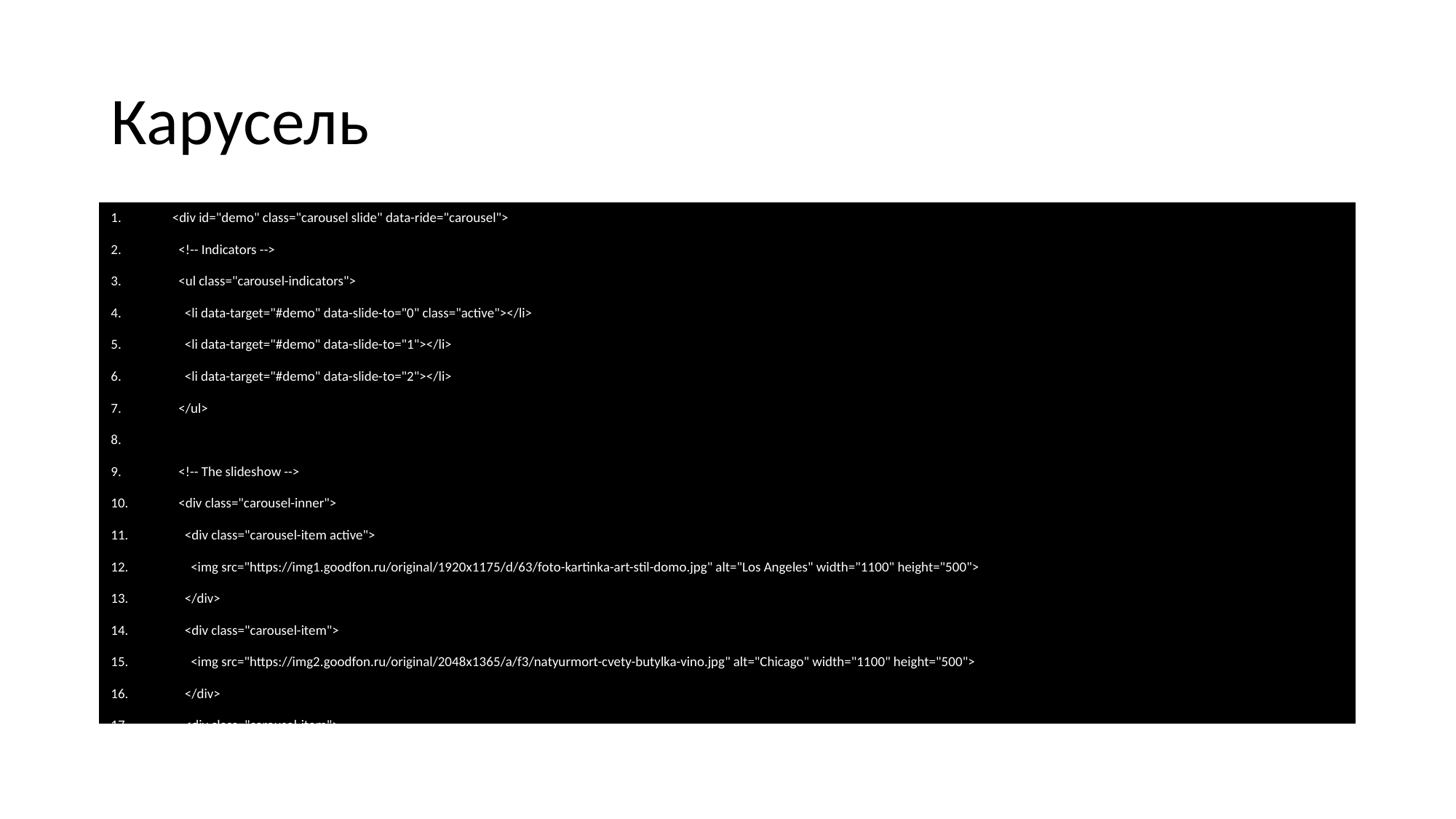

# Карусель
<div id="demo" class="carousel slide" data-ride="carousel">
  <!-- Indicators -->
  <ul class="carousel-indicators">
    <li data-target="#demo" data-slide-to="0" class="active"></li>
    <li data-target="#demo" data-slide-to="1"></li>
    <li data-target="#demo" data-slide-to="2"></li>
  </ul>

  <!-- The slideshow -->
  <div class="carousel-inner">
    <div class="carousel-item active">
      <img src="https://img1.goodfon.ru/original/1920x1175/d/63/foto-kartinka-art-stil-domo.jpg" alt="Los Angeles" width="1100" height="500">
    </div>
    <div class="carousel-item">
      <img src="https://img2.goodfon.ru/original/2048x1365/a/f3/natyurmort-cvety-butylka-vino.jpg" alt="Chicago" width="1100" height="500">
    </div>
    <div class="carousel-item">
      <img src="https://img1.goodfon.ru/original/1600x1200/0/40/bumaga-tekstura-fon.jpg" alt="New York" width="1100" height="500">
    </div>
  </div>

  <!-- Left and right controls -->
  <a class="carousel-control-prev" href="#demo" data-slide="prev">
    <span class="carousel-control-prev-icon"></span>
  </a>
  <a class="carousel-control-next" href="#demo" data-slide="next">
    <span class="carousel-control-next-icon"></span>
  </a>
</div>